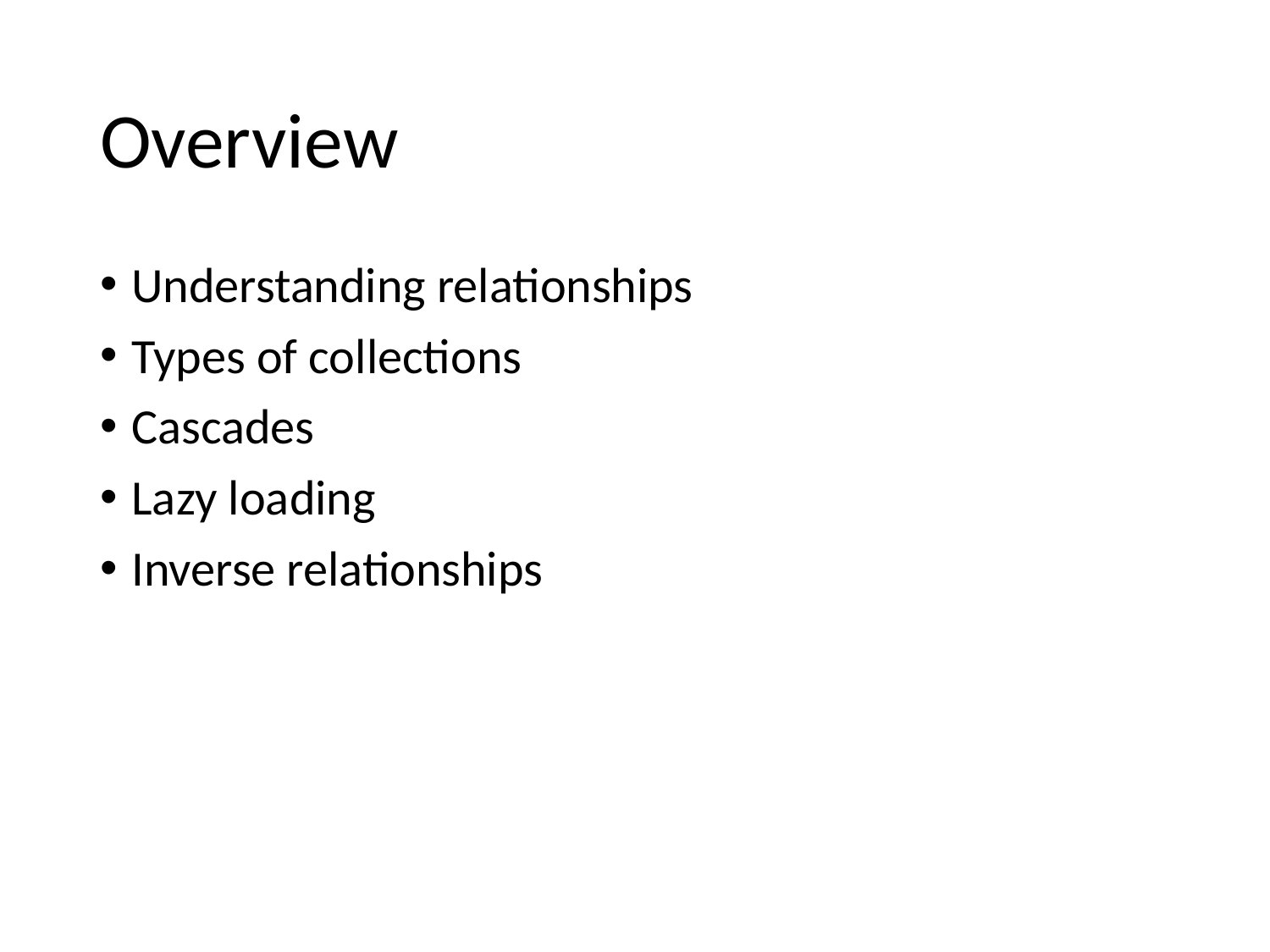

# Overview
Understanding relationships
Types of collections
Cascades
Lazy loading
Inverse relationships